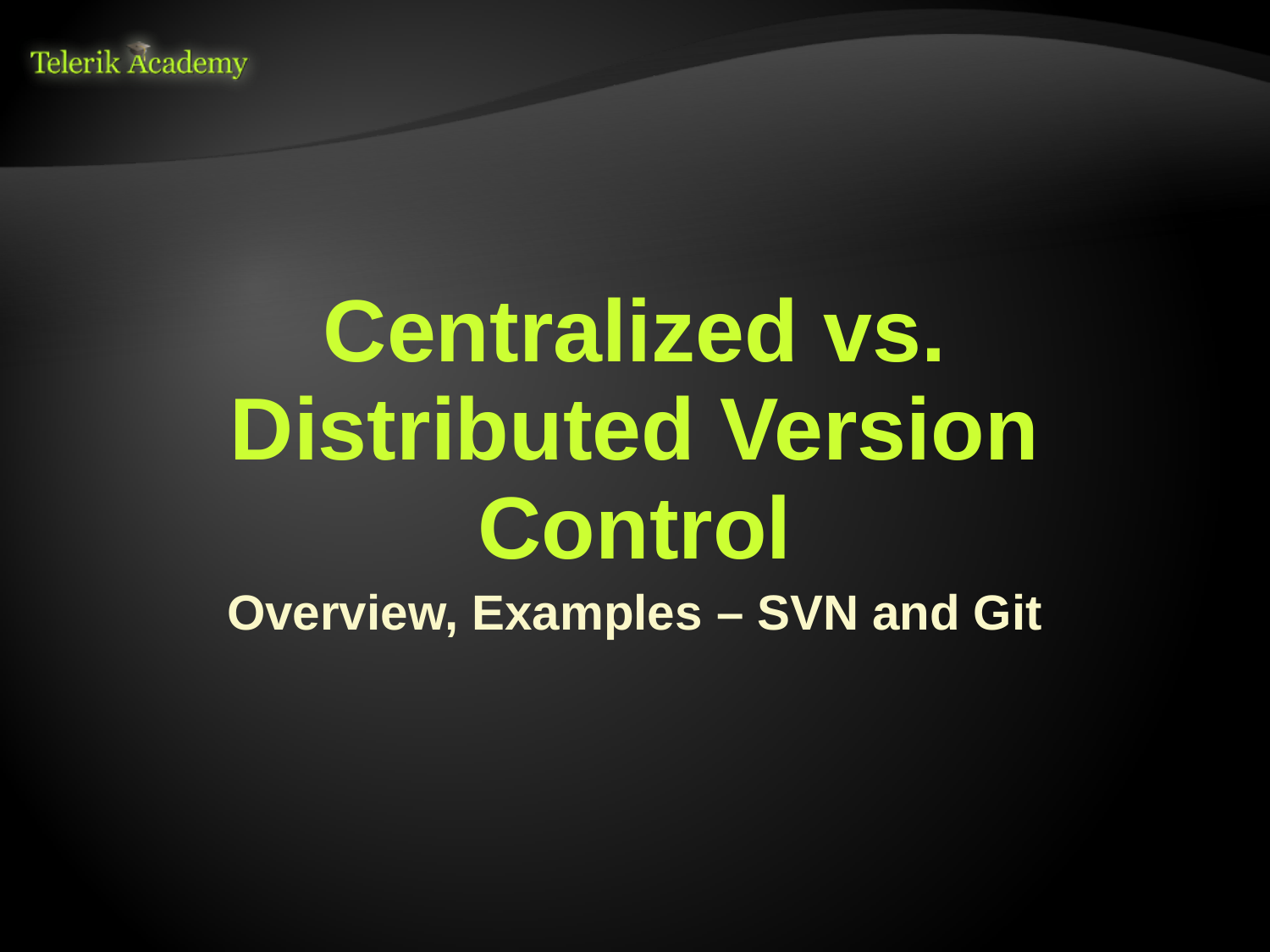

# Centralized vs. Distributed Version Control
Overview, Examples – SVN and Git